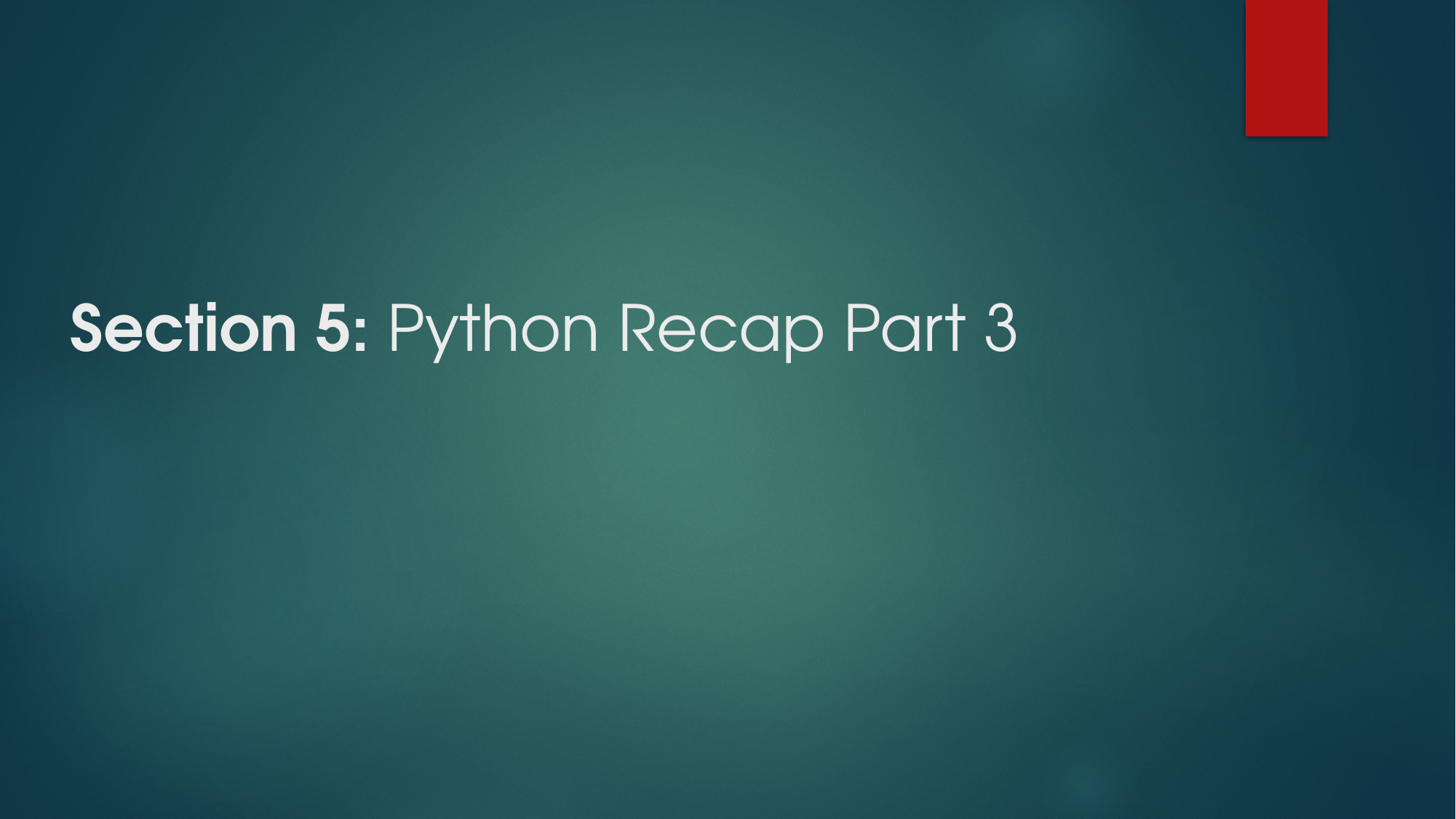

# Section 5: Python Recap Part 3